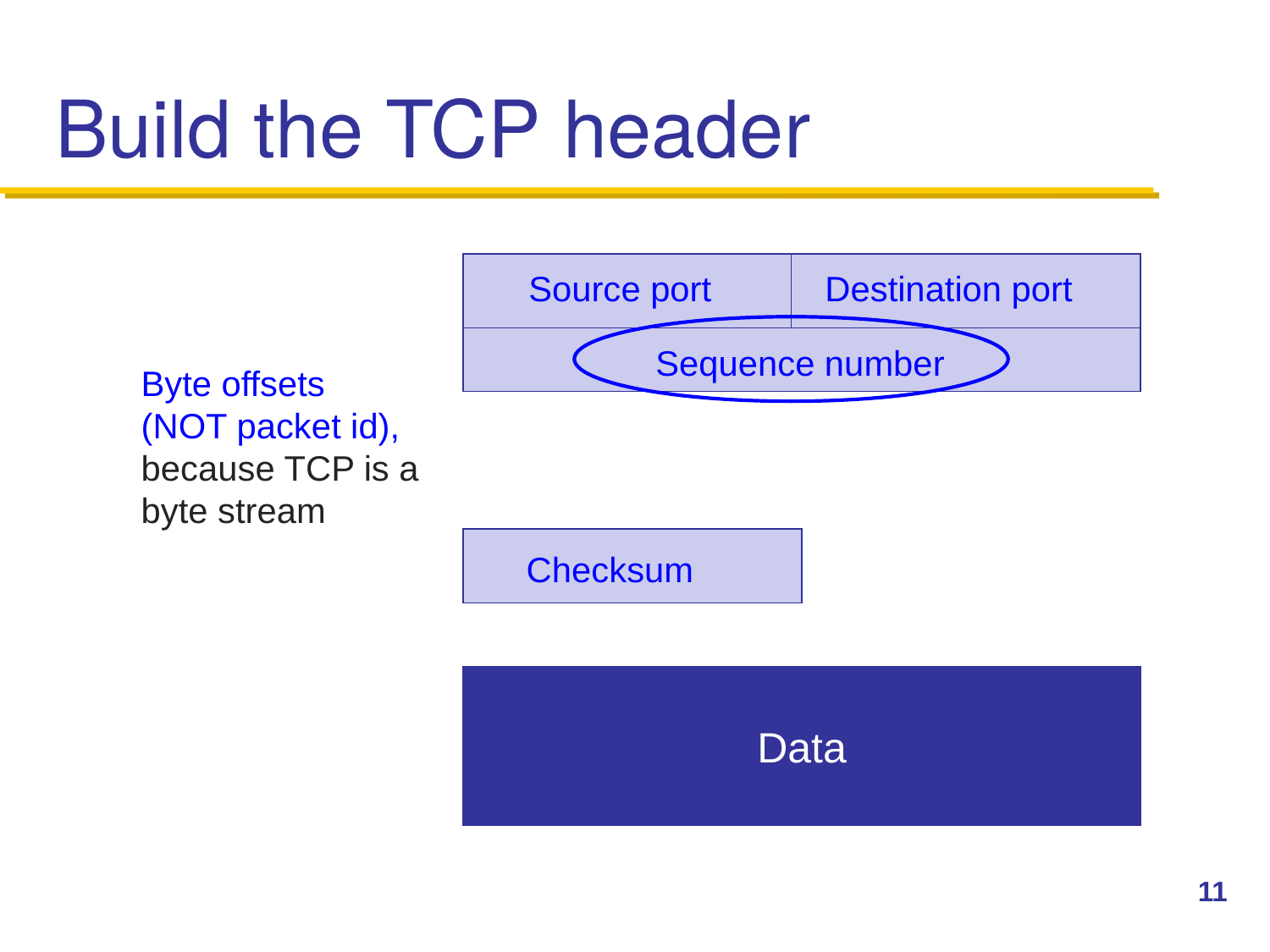

# Build the TCP header

Source port
Destination port

Sequence number
Byte offsets
(NOT packet id),
because TCP is a
byte stream

Checksum
Data
11